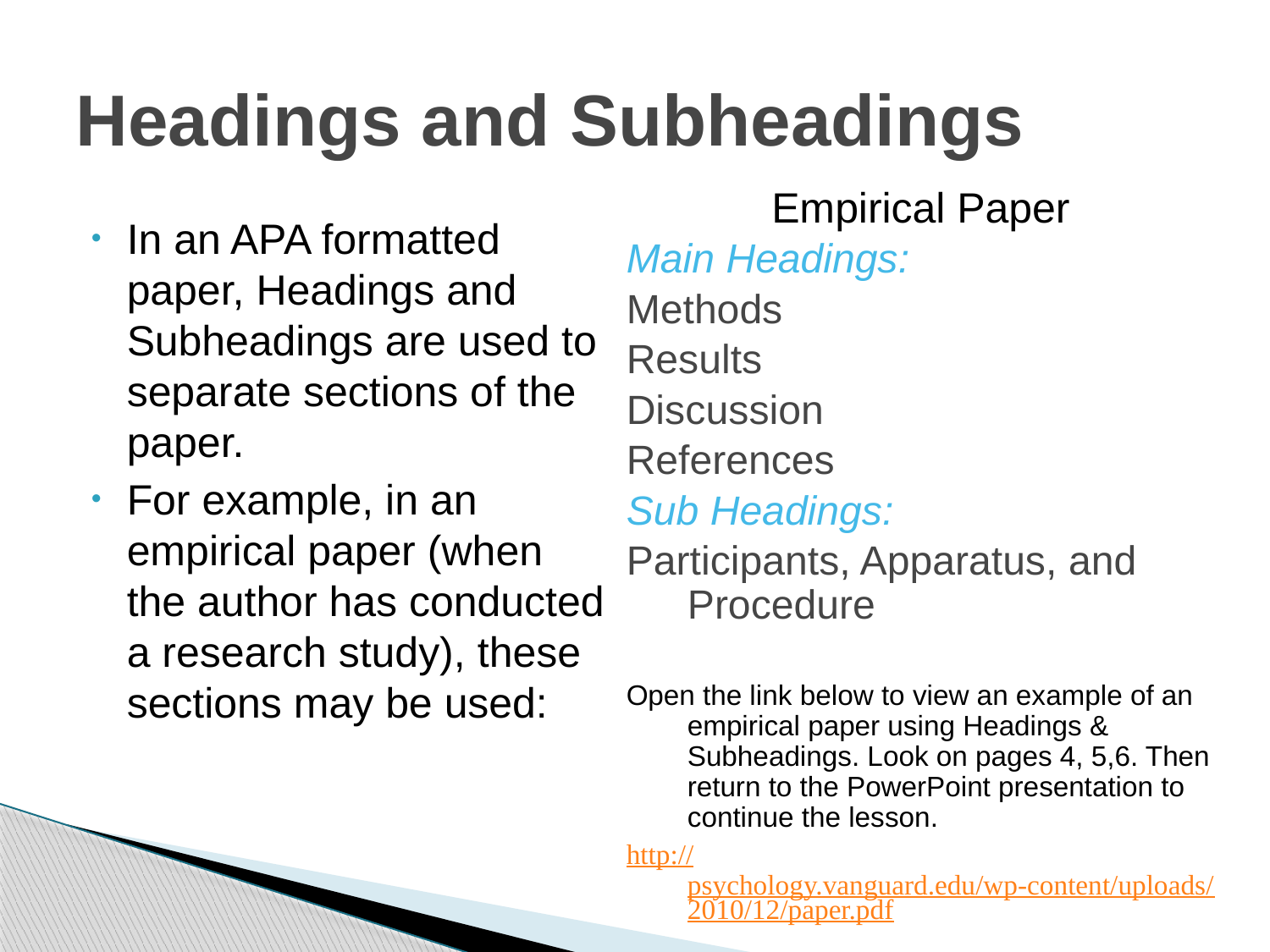

# Headings and Subheadings
Empirical Paper
Main Headings:
Methods
Results
Discussion
References
Sub Headings:
Participants, Apparatus, and Procedure (under)
Methods Main Heading
Open the link below to view an example of an empirical paper using Headings & Subheadings. Look on pages 4, 5,6. Then return to the PowerPoint presentation to continue the lesson.
http://psychology.vanguard.edu/wp-content/uploads/2010/12/paper.pdf

In an APA formatted paper, Headings and Subheadings are used to separate sections of the paper.
For example, in an empirical paper (when the author has conducted a research study), these sections may be used: